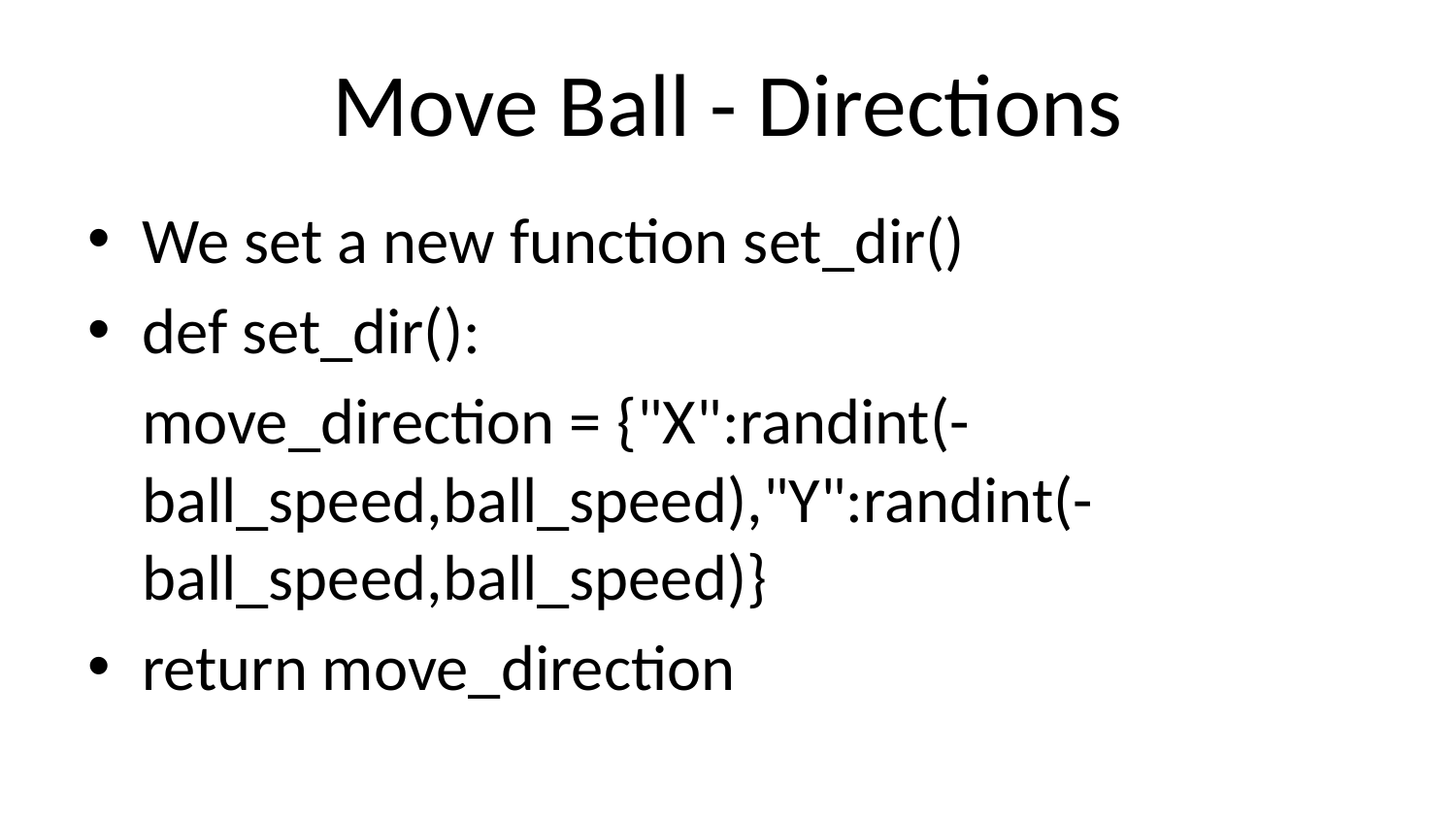

# Move Ball - Directions
We set a new function set_dir()
def set_dir():
	move_direction = {"X":randint(-ball_speed,ball_speed),"Y":randint(-ball_speed,ball_speed)}
return move_direction